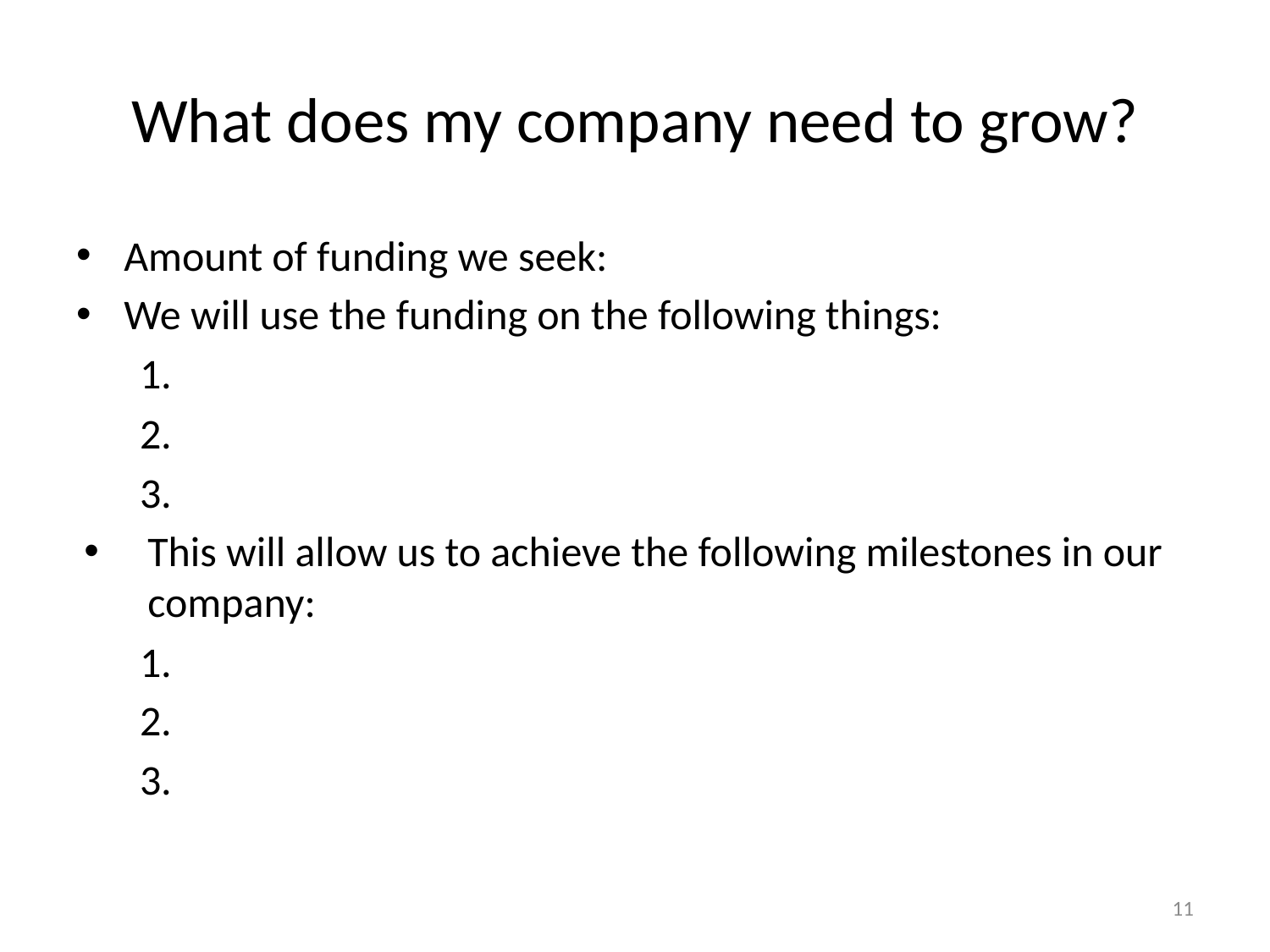

# What does my company need to grow?
Amount of funding we seek:
We will use the funding on the following things:
1.
2.
3.
This will allow us to achieve the following milestones in our company:
1.
2.
3.

11